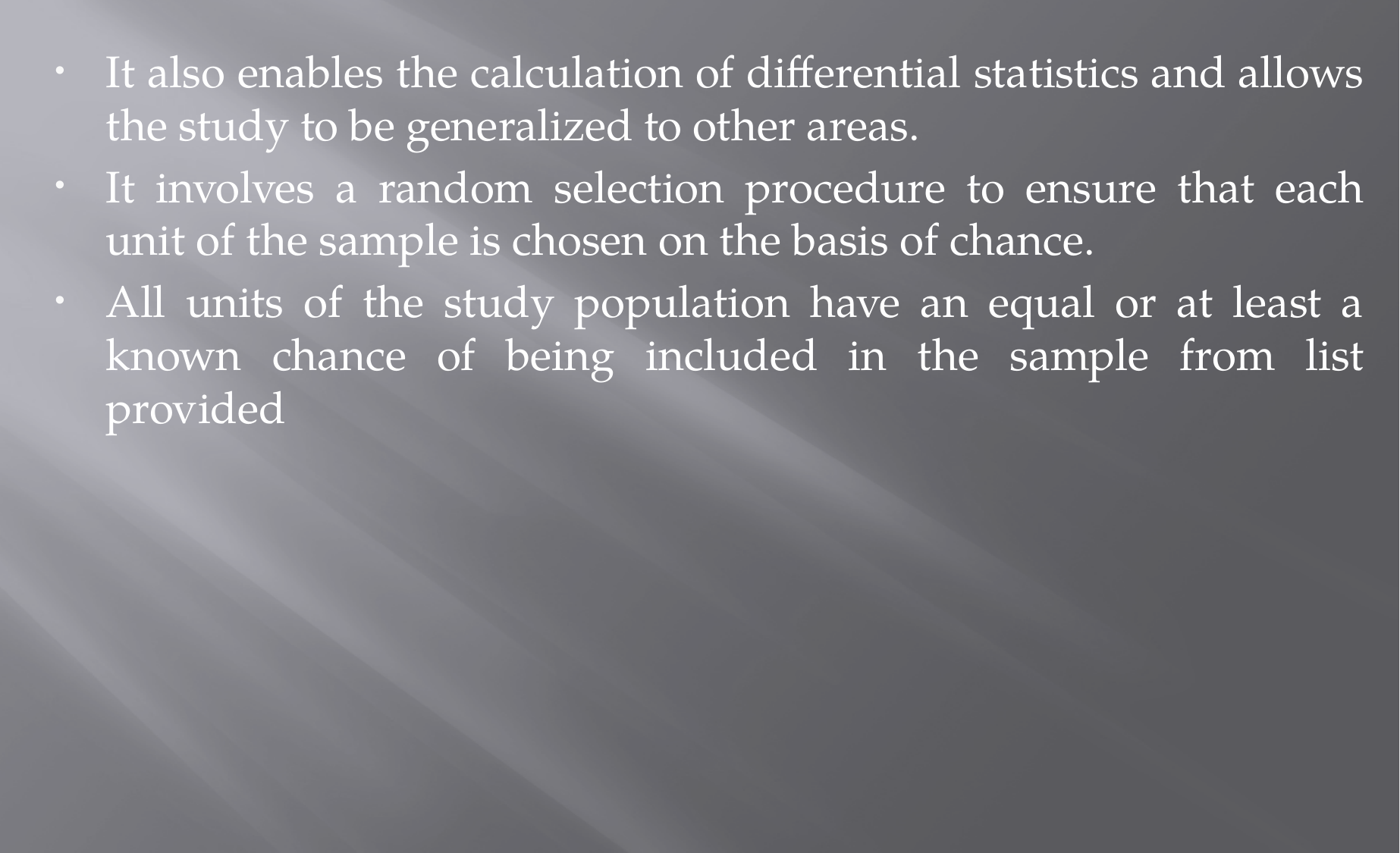

It also enables the calculation of differential statistics and allows the study to be generalized to other areas.
It involves a random selection procedure to ensure that each unit of the sample is chosen on the basis of chance.
All units of the study population have an equal or at least a known chance of being included in the sample from list provided